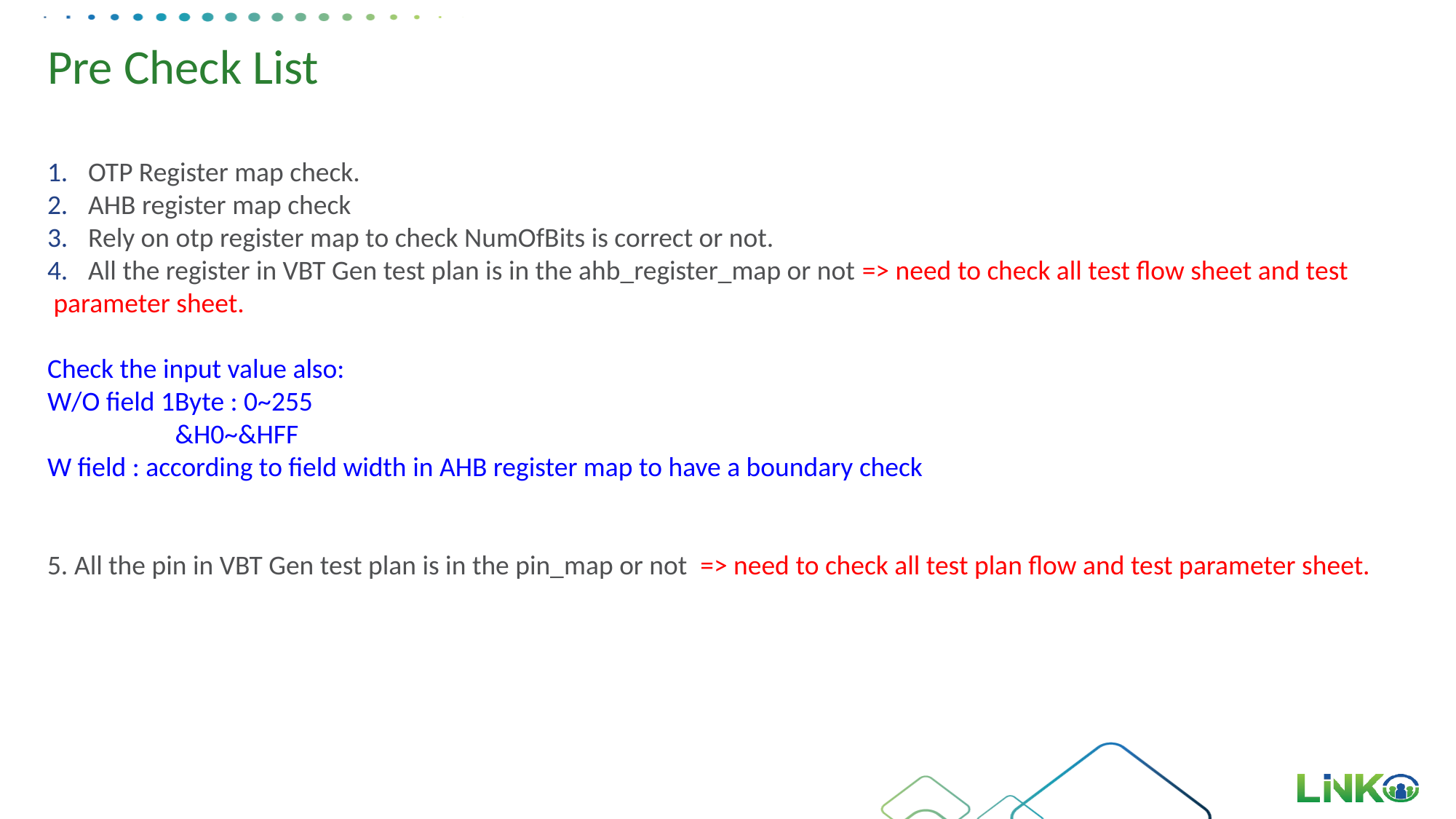

# Pre Check List
OTP Register map check.
AHB register map check
Rely on otp register map to check NumOfBits is correct or not.
All the register in VBT Gen test plan is in the ahb_register_map or not => need to check all test flow sheet and test
 parameter sheet.

Check the input value also:
W/O field 1Byte : 0~255
	   &H0~&HFF
W field : according to field width in AHB register map to have a boundary check

5. All the pin in VBT Gen test plan is in the pin_map or not  => need to check all test plan flow and test parameter sheet.